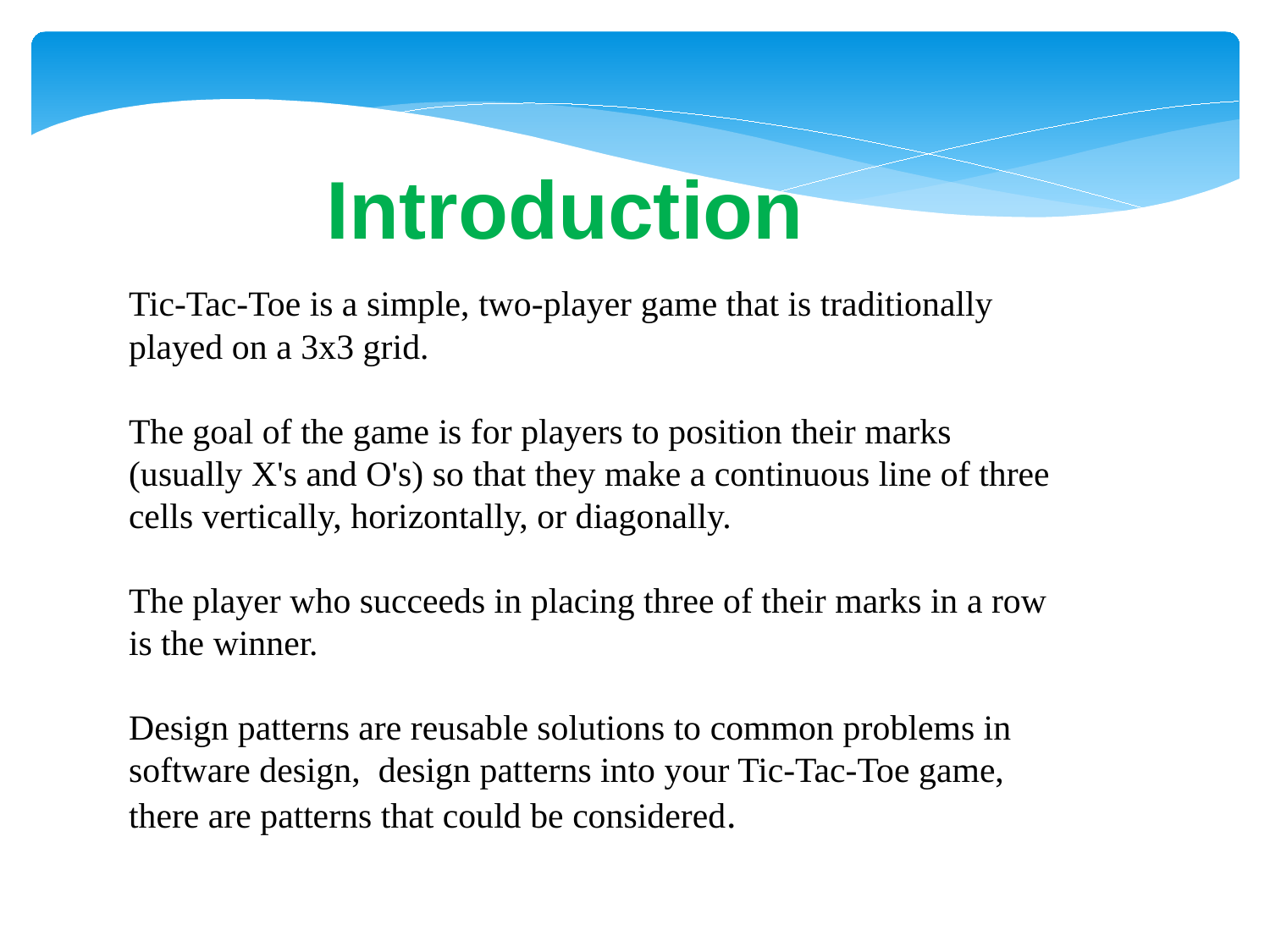

Introduction
Tic-Tac-Toe is a simple, two-player game that is traditionally played on a 3x3 grid.

The goal of the game is for players to position their marks (usually X's and O's) so that they make a continuous line of three cells vertically, horizontally, or diagonally.

The player who succeeds in placing three of their marks in a row is the winner.

Design patterns are reusable solutions to common problems in software design,  design patterns into your Tic-Tac-Toe game, there are patterns that could be considered.